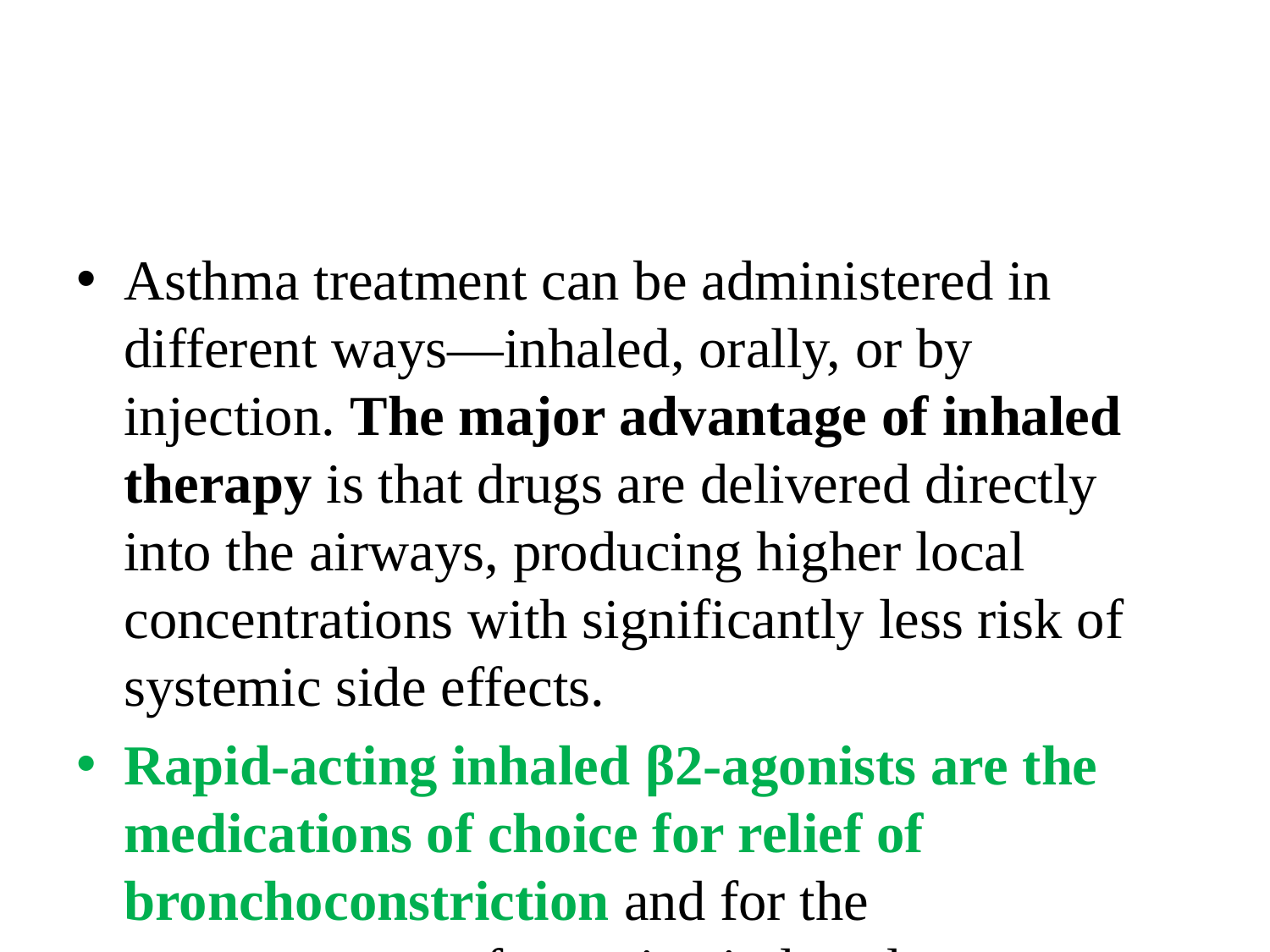

#

Asthma treatment can be administered in different ways—inhaled, orally, or by injection. The major advantage of inhaled therapy is that drugs are delivered directly into the airways, producing higher local concentrations with significantly less risk of systemic side effects.
Rapid-acting inhaled β2-agonists are the medications of choice for relief of bronchoconstriction and for the pretreatment of exercise-induced bronchoconstriction, in both adults and children of all ages.